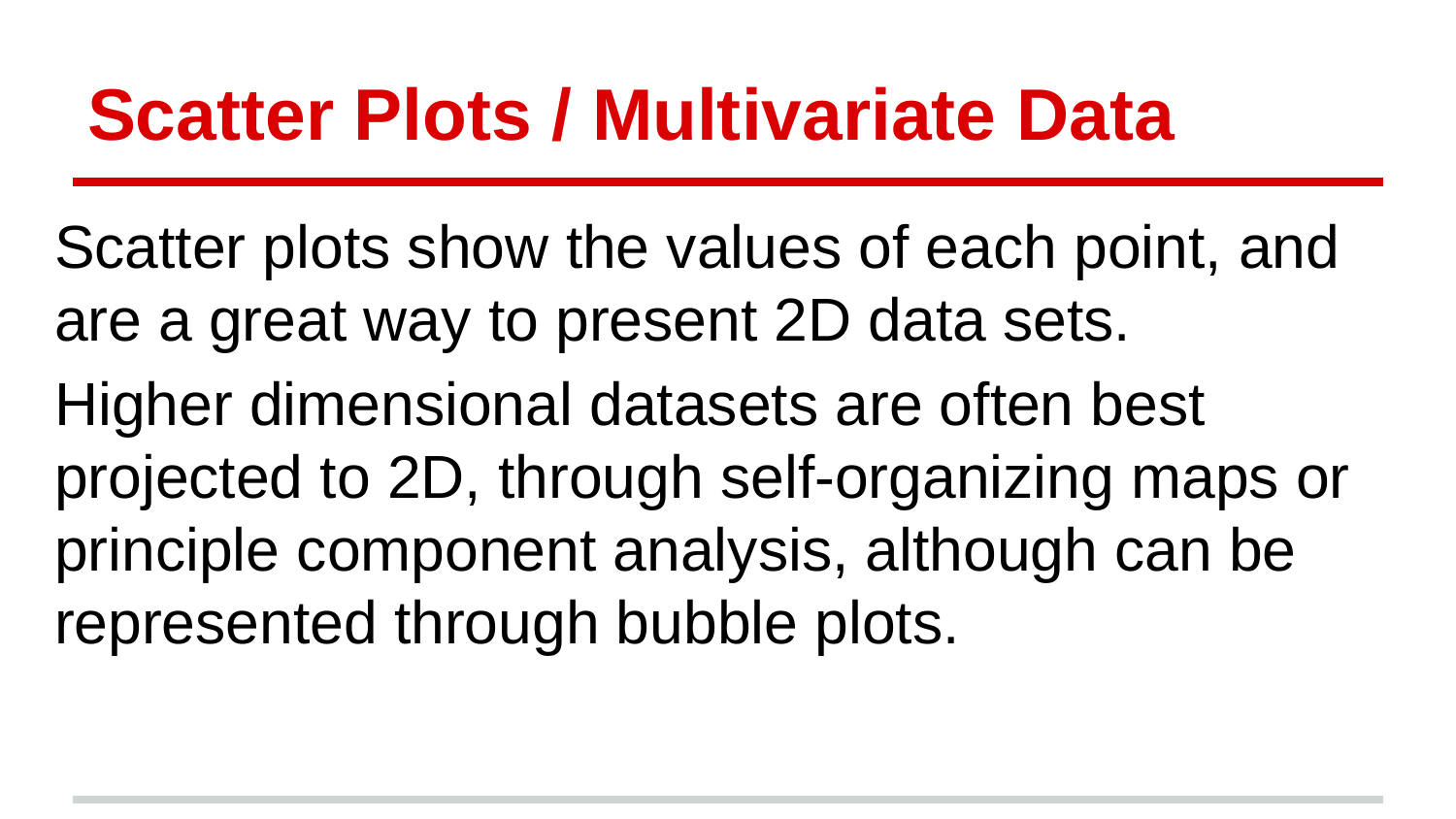

# Scatter Plots / Multivariate Data
Scatter plots show the values of each point, and are a great way to present 2D data sets.
Higher dimensional datasets are often best projected to 2D, through self-organizing maps or principle component analysis, although can be represented through bubble plots.